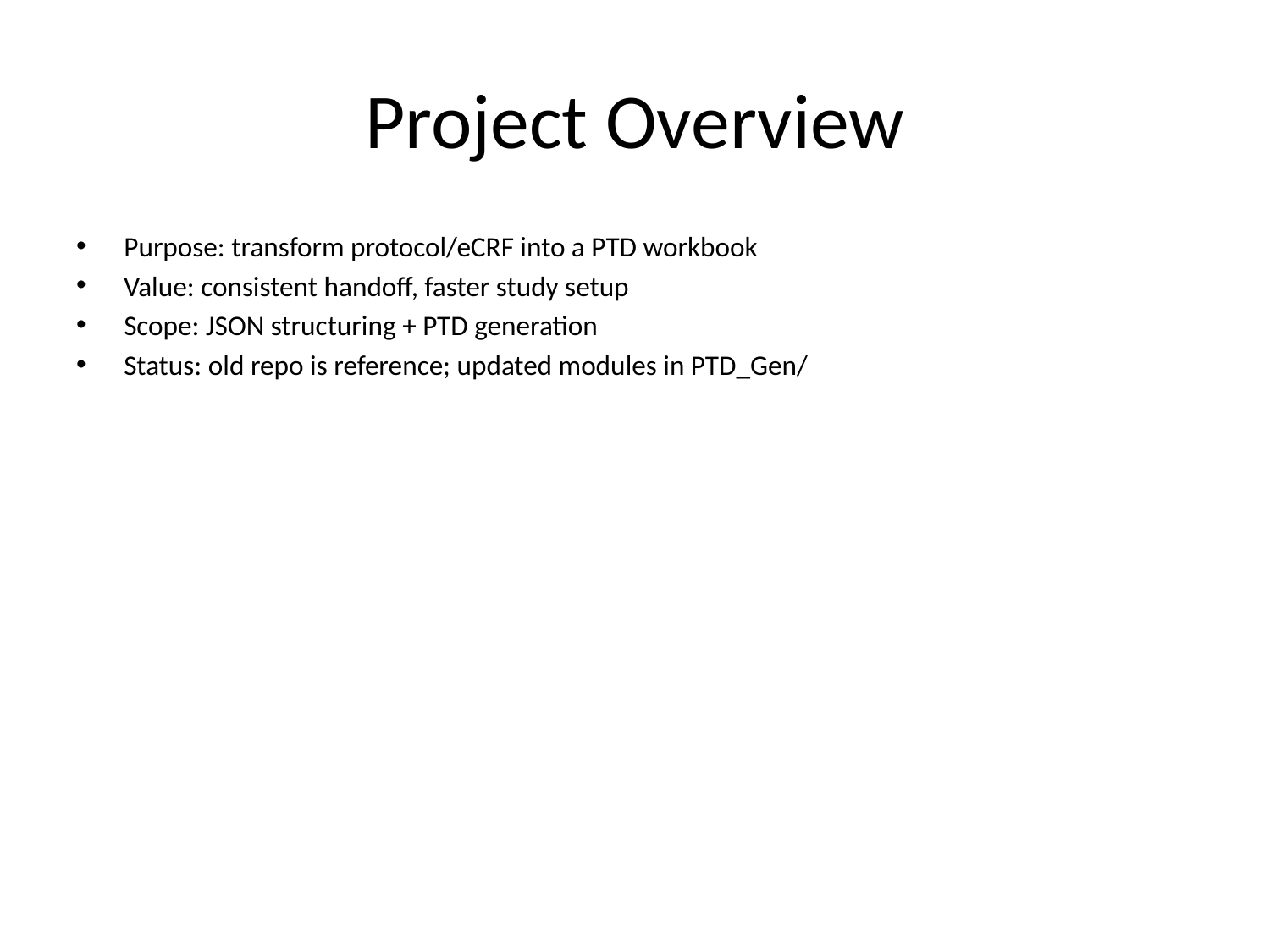

# Project Overview
Purpose: transform protocol/eCRF into a PTD workbook
Value: consistent handoff, faster study setup
Scope: JSON structuring + PTD generation
Status: old repo is reference; updated modules in PTD_Gen/